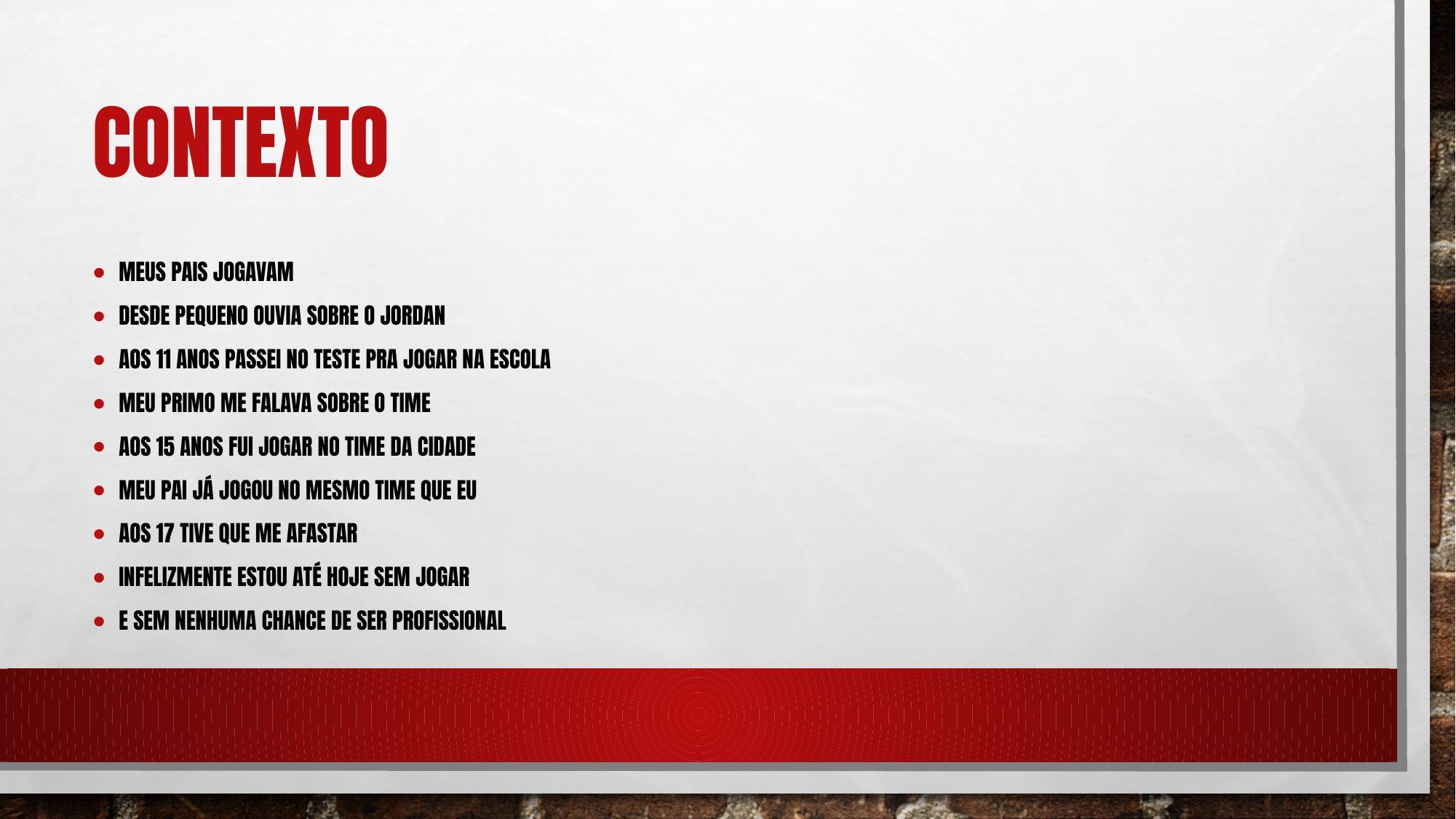

# CONTEXTO
Meus pais jogavam
Desde pequeno ouvia sobre o jordan
Aos 11 anos passei no teste pra jogar na escola
Meu primo me falava sobre o time
Aos 15 anos fui jogar no time da cidade
Meu pai já jogou no mesmo time que eu
Aos 17 tive que me afastar
Infelizmente estou até hoje sem jogar
E sem nenhuma chance de ser profissional